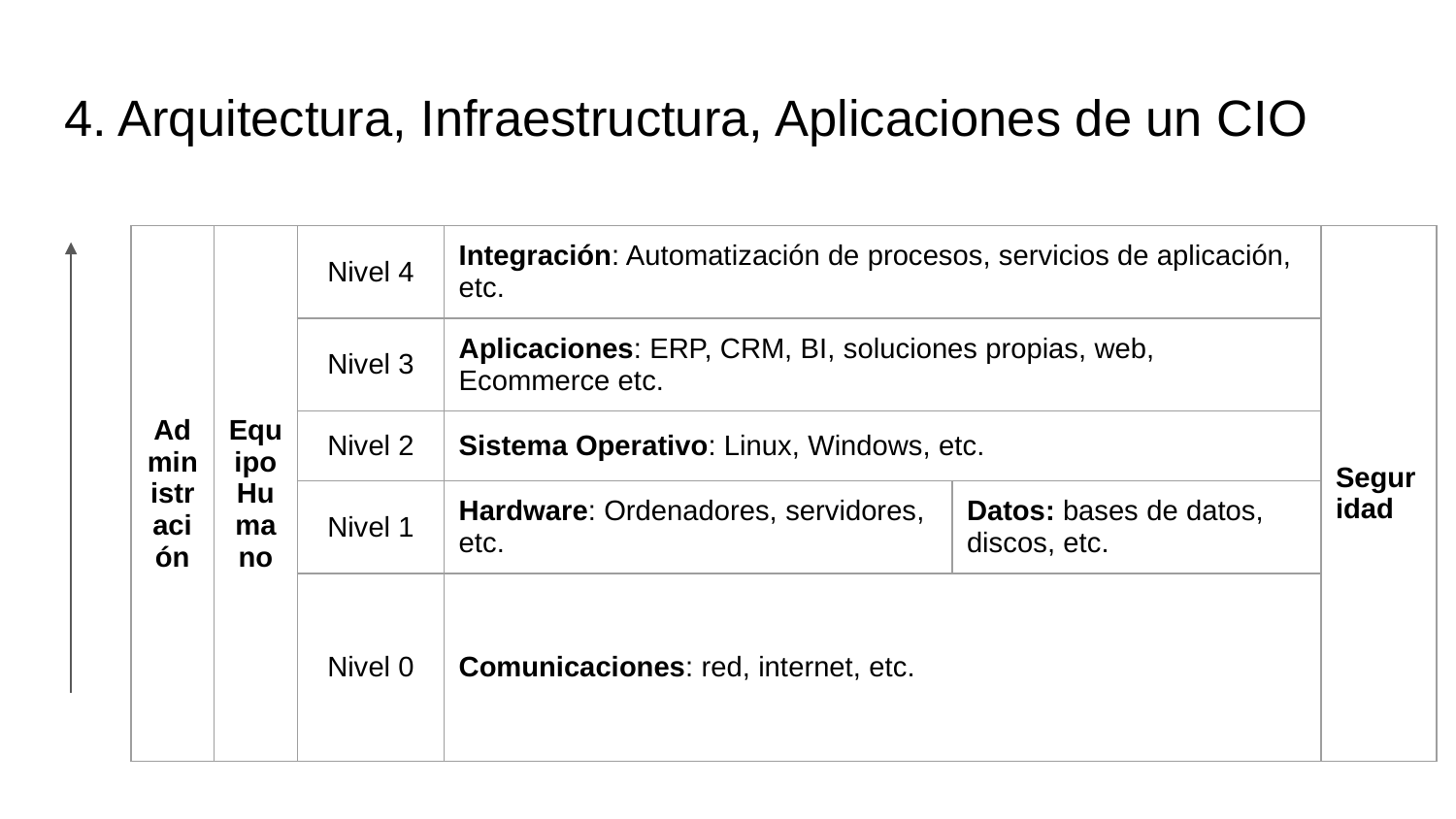

# 4. Arquitectura, Infraestructura, Aplicaciones de un CIO

| Administración | Equipo Humano | Nivel 4 | Integración: Automatización de procesos, servicios de aplicación, etc. |  | Seguridad |
| --- | --- | --- | --- | --- | --- |
|  |  | Nivel 3 | Aplicaciones: ERP, CRM, BI, soluciones propias, web, Ecommerce etc. |  |  |
|  |  | Nivel 2 | Sistema Operativo: Linux, Windows, etc. |  |  |
|  |  | Nivel 1 | Hardware: Ordenadores, servidores, etc. | Datos: bases de datos, discos, etc. |  |
|  |  | Nivel 0 | Comunicaciones: red, internet, etc. |  |  |